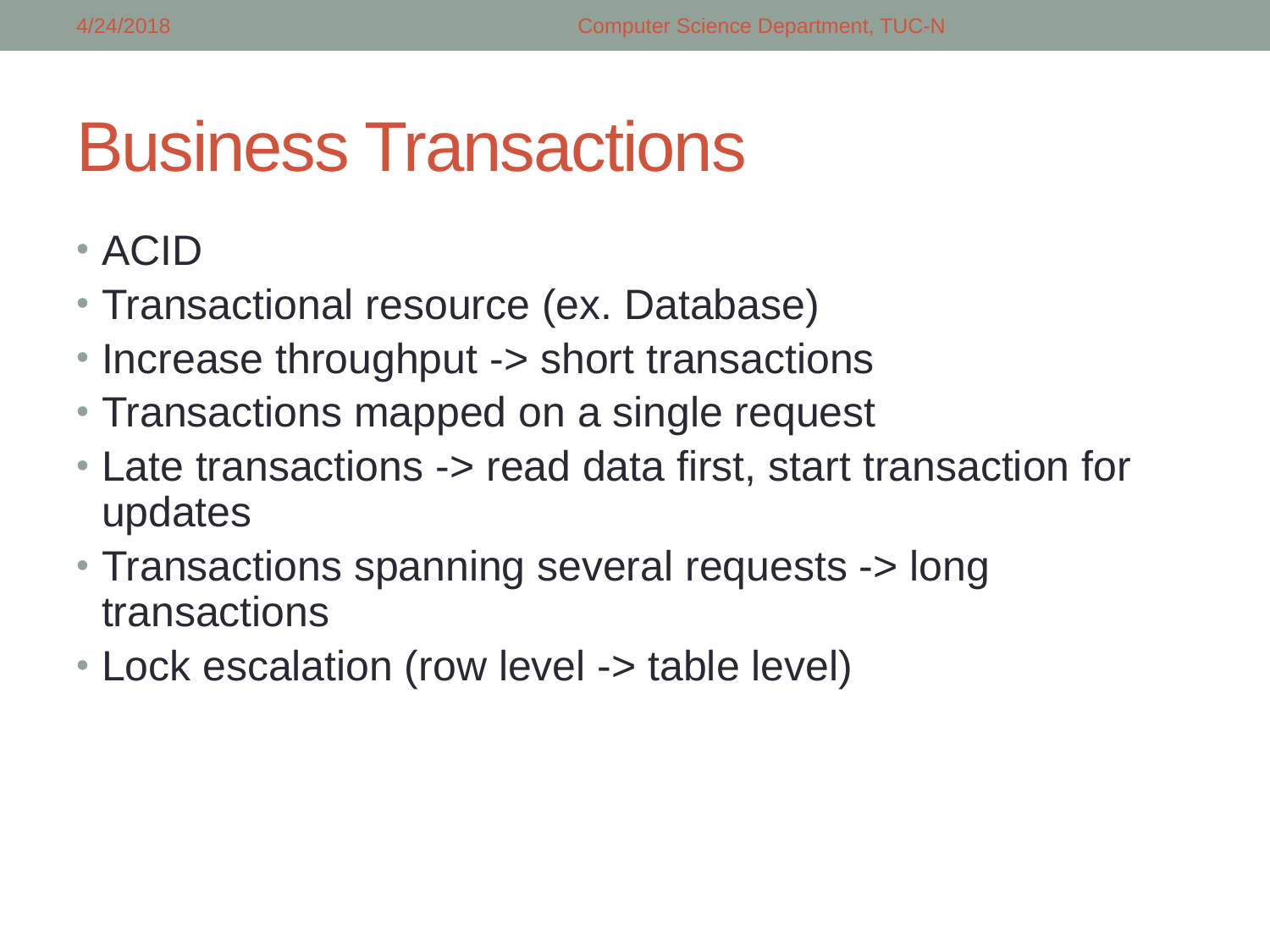

4/24/2018
Computer Science Department, TUC-N
# Business Transactions
ACID
Transactional resource (ex. Database)
Increase throughput -> short transactions
Transactions mapped on a single request
Late transactions -> read data first, start transaction for updates
Transactions spanning several requests -> long transactions
Lock escalation (row level -> table level)